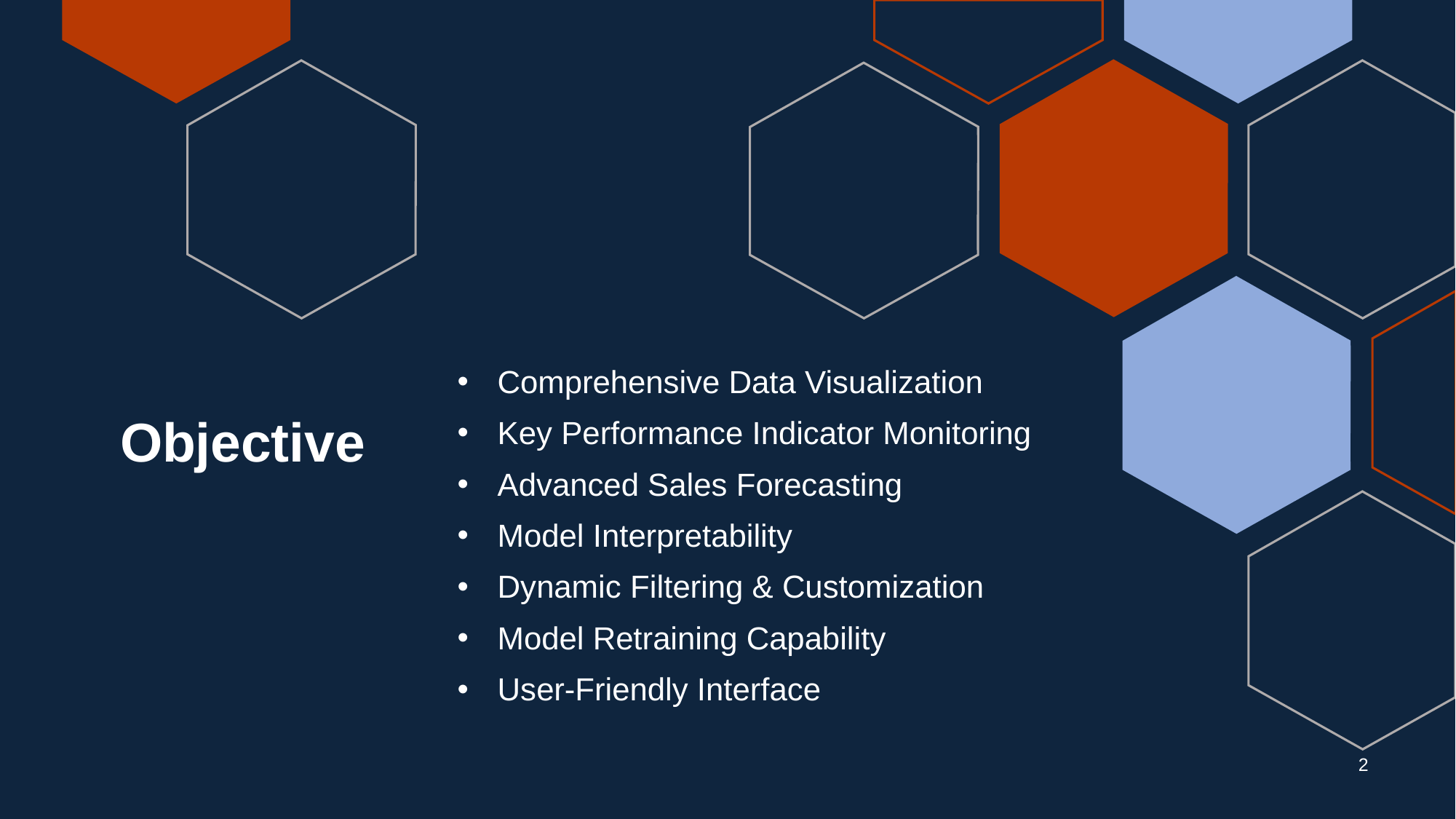

Comprehensive Data Visualization
Key Performance Indicator Monitoring
Advanced Sales Forecasting
Model Interpretability
Dynamic Filtering & Customization
Model Retraining Capability
User-Friendly Interface
# Objective
2